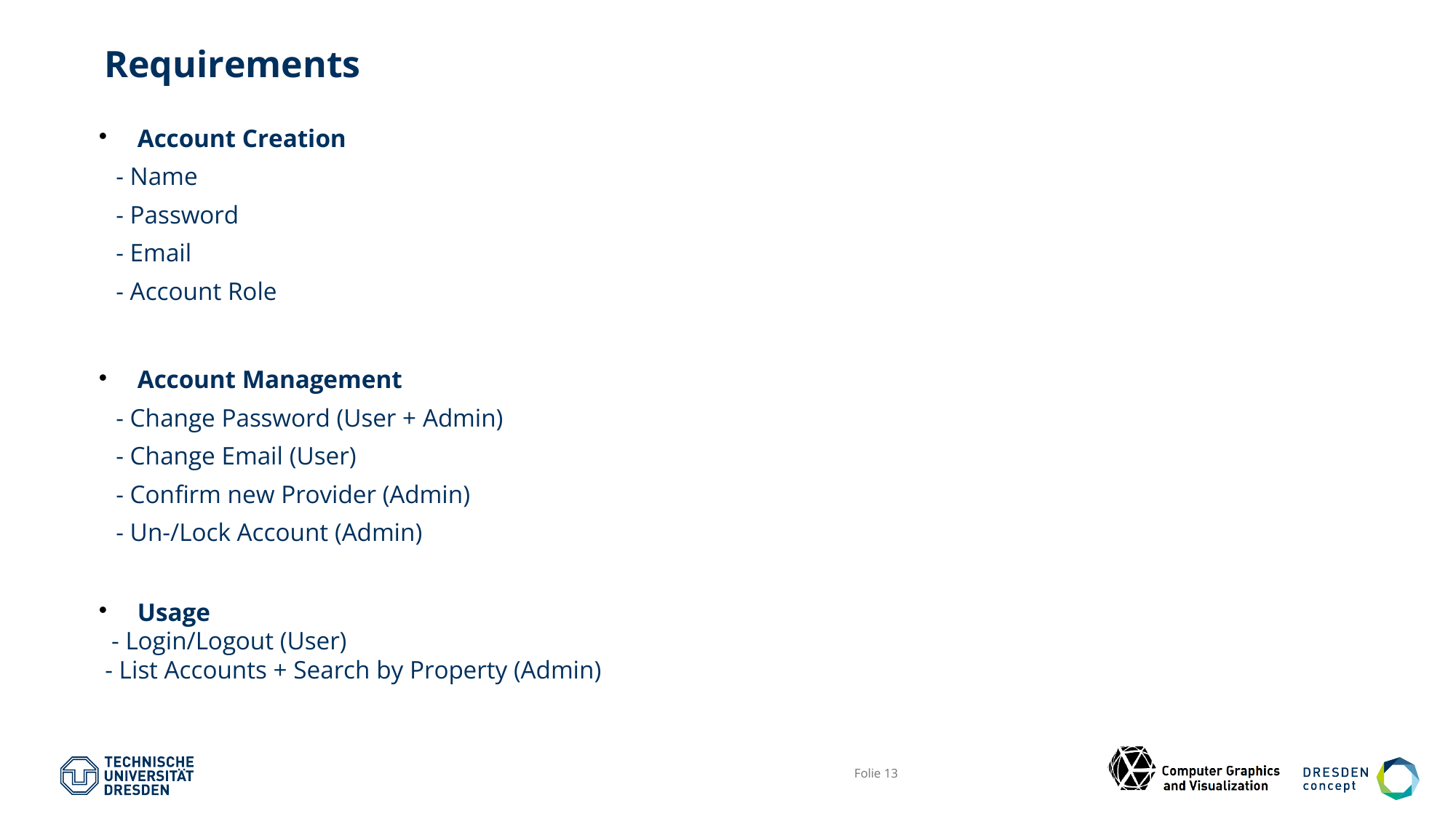

# Requirements
Account Creation
- Name
- Password
- Email
- Account Role

Account Management
- Change Password (User + Admin)
- Change Email (User)
- Confirm new Provider (Admin)
- Un-/Lock Account (Admin)

Usage
    - Login/Logout (User)
   - List Accounts + Search by Property (Admin)